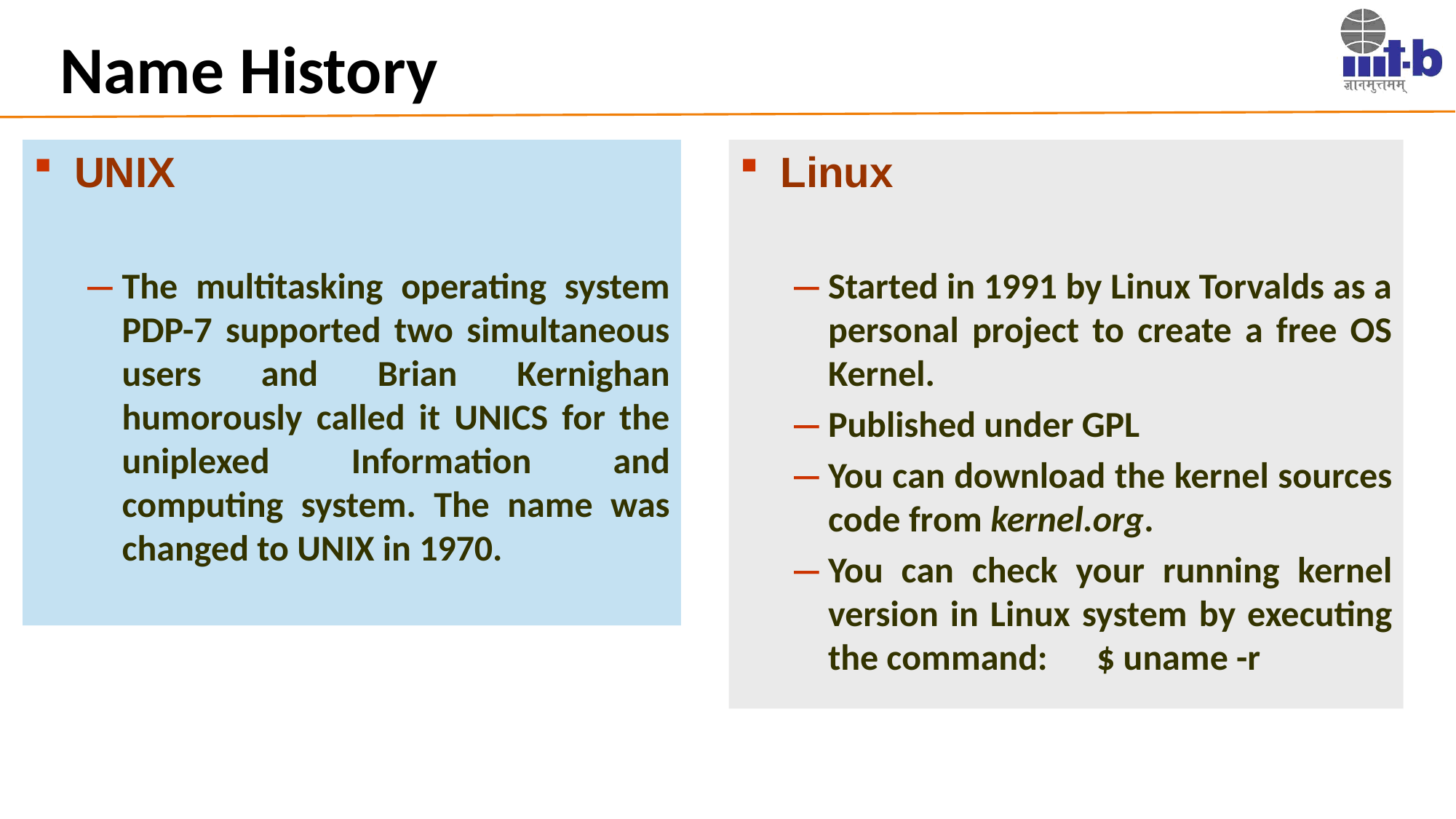

Name History
Linux

Started in 1991 by Linux Torvalds as a personal project to create a free OS Kernel.
Published under GPL
You can download the kernel sources code from kernel.org.
You can check your running kernel version in Linux system by executing the command:      $ uname -r
UNIX

The multitasking operating system PDP-7 supported two simultaneous users and Brian Kernighan humorously called it UNICS for the uniplexed Information and computing system. The name was changed to UNIX in 1970.